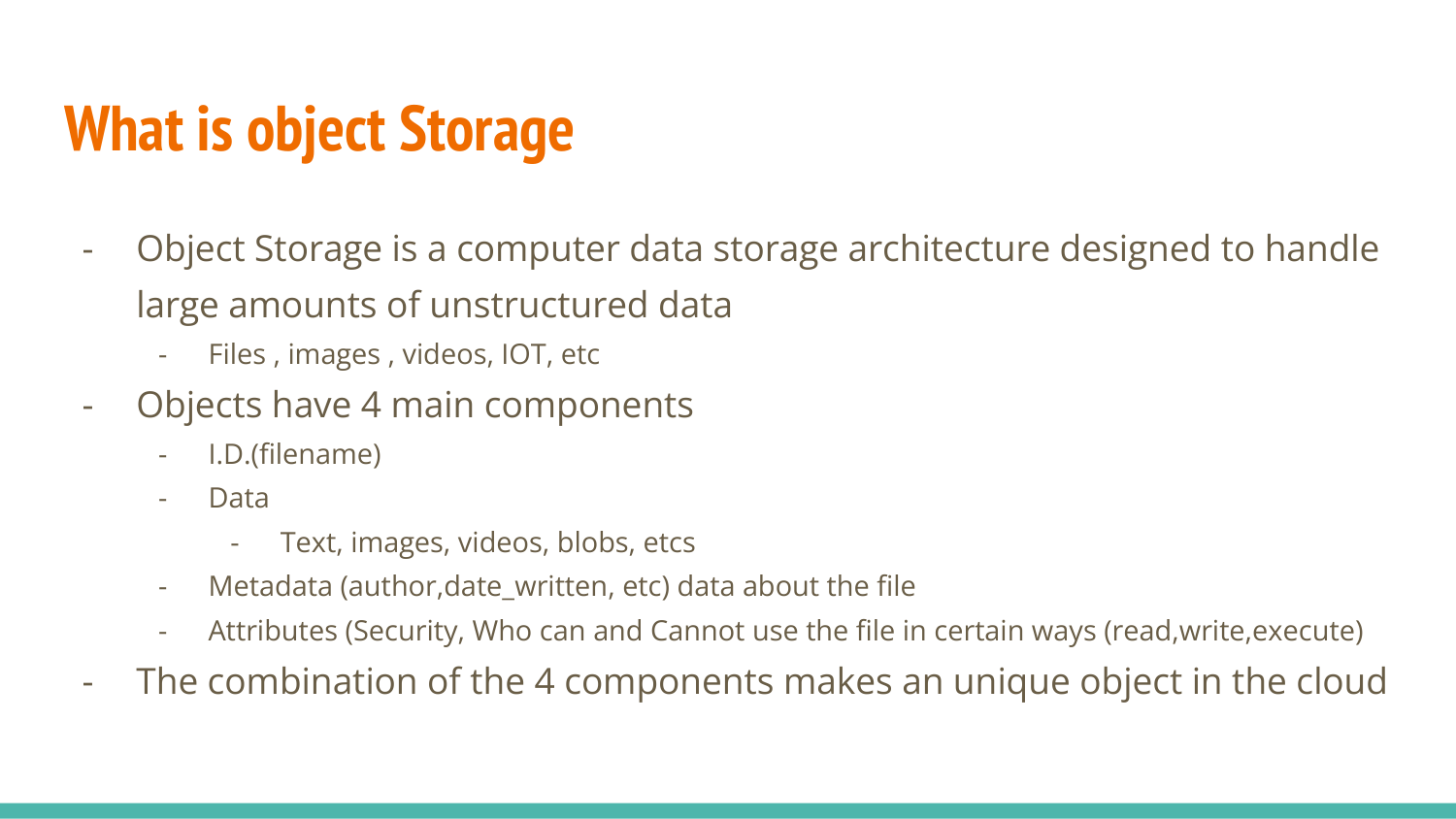

# What is object Storage
Object Storage is a computer data storage architecture designed to handle large amounts of unstructured data
Files , images , videos, IOT, etc
Objects have 4 main components
I.D.(filename)
Data
Text, images, videos, blobs, etcs
Metadata (author,date_written, etc) data about the file
Attributes (Security, Who can and Cannot use the file in certain ways (read,write,execute)
The combination of the 4 components makes an unique object in the cloud